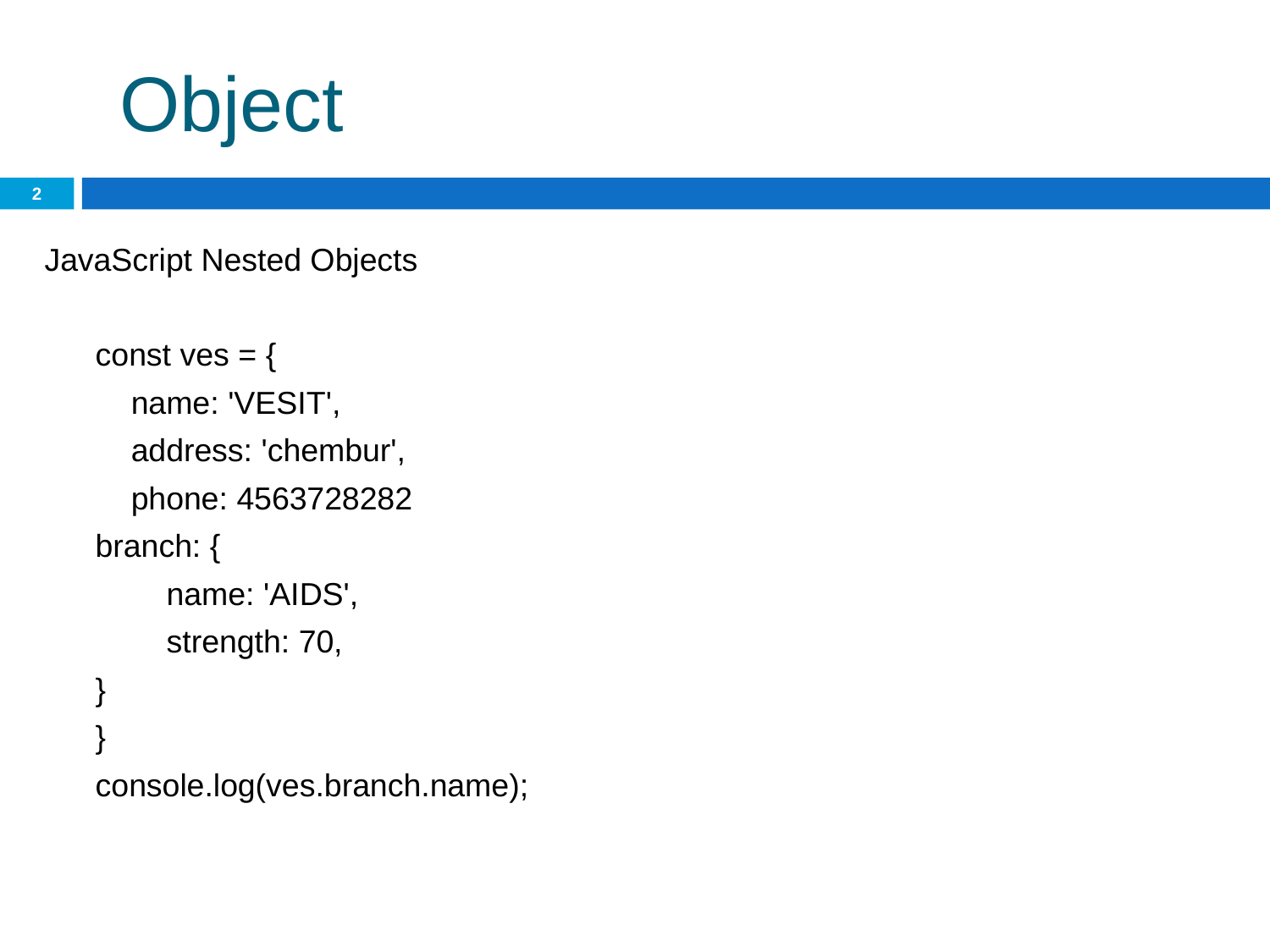

# Object
2
JavaScript Nested Objects

const ves = {
    name: 'VESIT',
    address: 'chembur',
    phone: 4563728282
branch: {
        name: 'AIDS',
        strength: 70,
}
}
console.log(ves.branch.name);